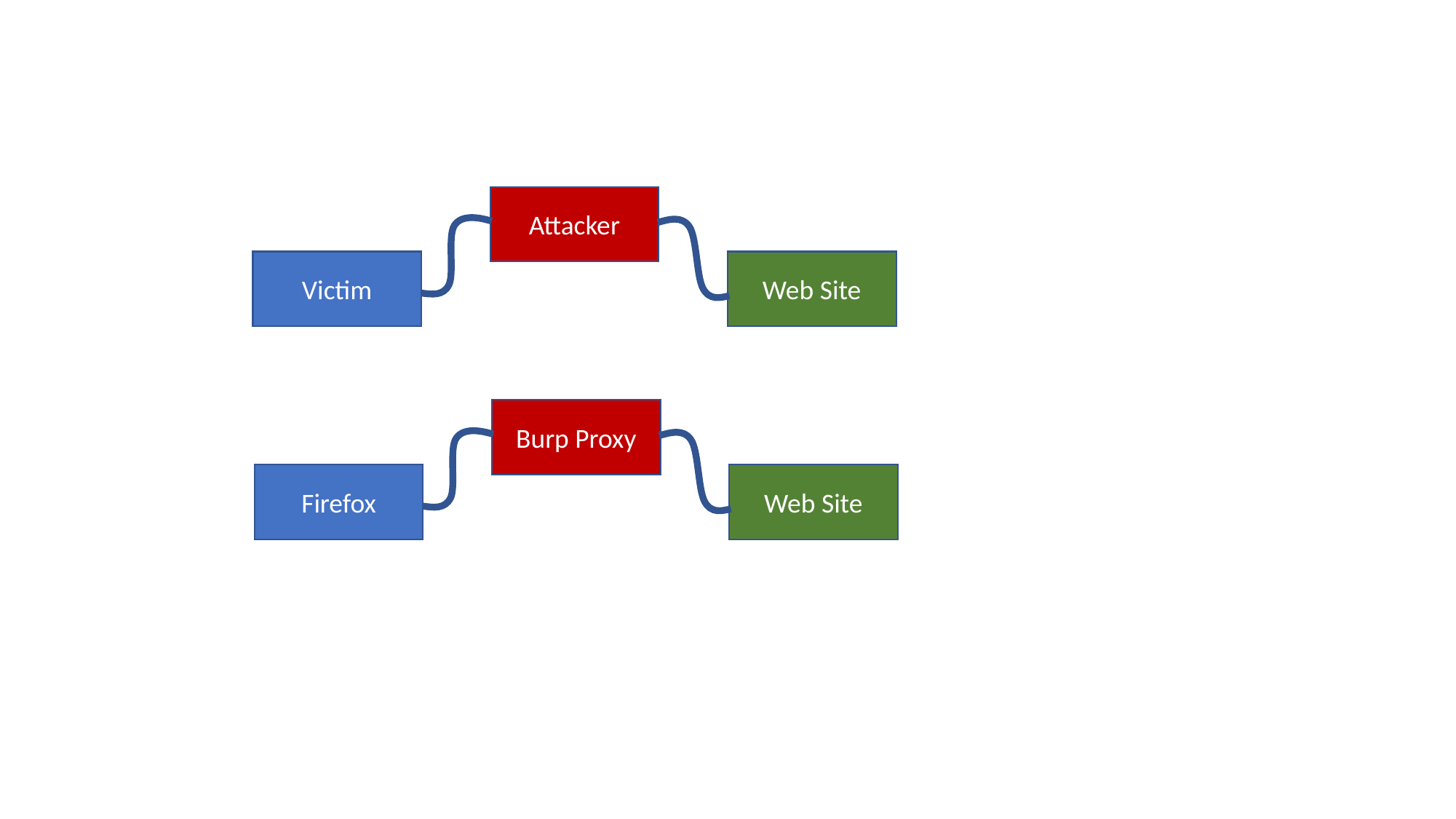

Attacker

Victim
Web Site
Burp Proxy

Firefox
Web Site